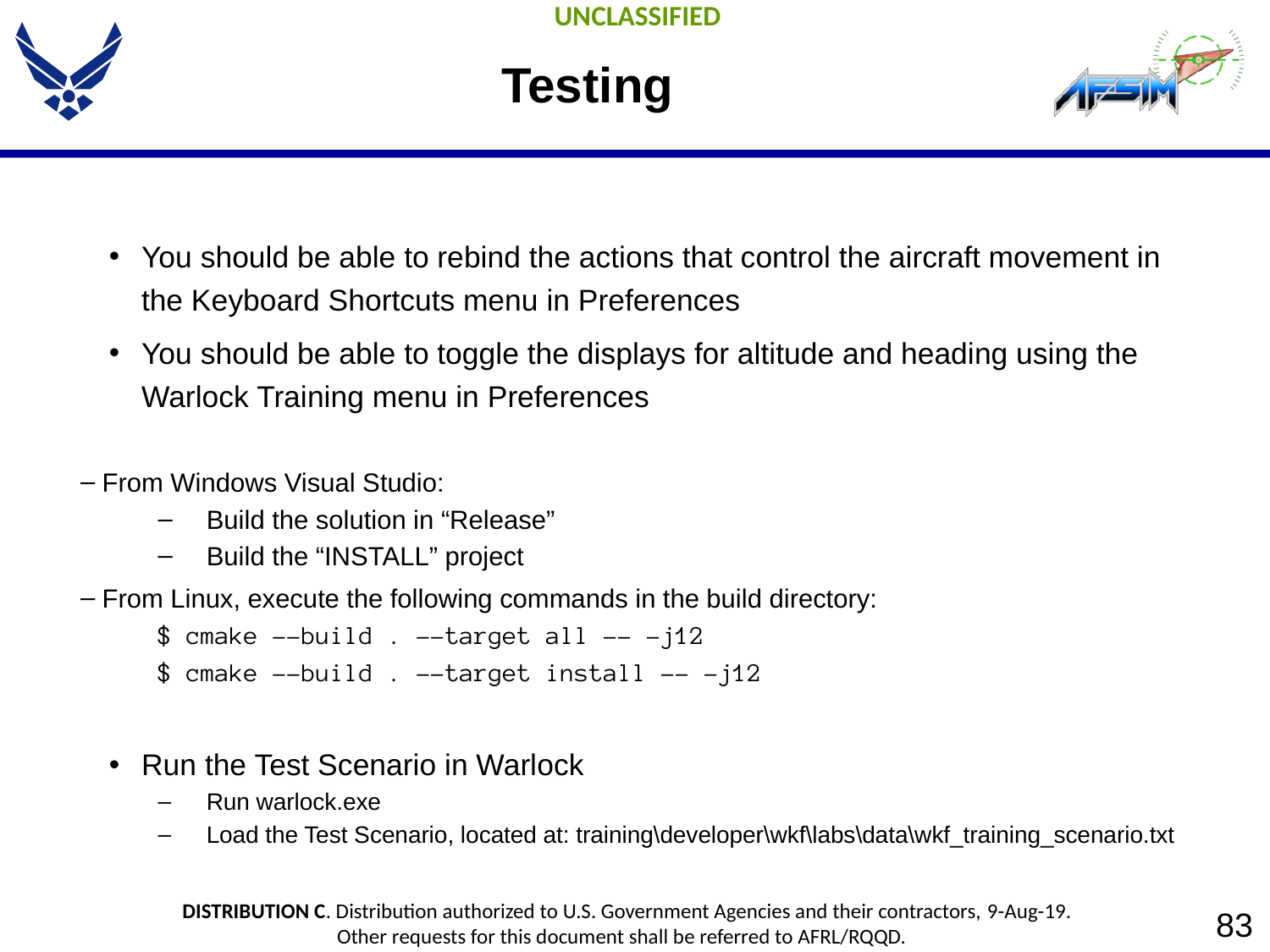

# Testing
You should be able to rebind the actions that control the aircraft movement in the Keyboard Shortcuts menu in Preferences
You should be able to toggle the displays for altitude and heading using the Warlock Training menu in Preferences

From Windows Visual Studio:
Build the solution in “Release”
Build the “INSTALL” project
From Linux, execute the following commands in the build directory:
$ cmake --build . --target all -- -j12
$ cmake --build . --target install -- -j12

Run the Test Scenario in Warlock
Run warlock.exe
Load the Test Scenario, located at: training\developer\wkf\labs\data\wkf_training_scenario.txt